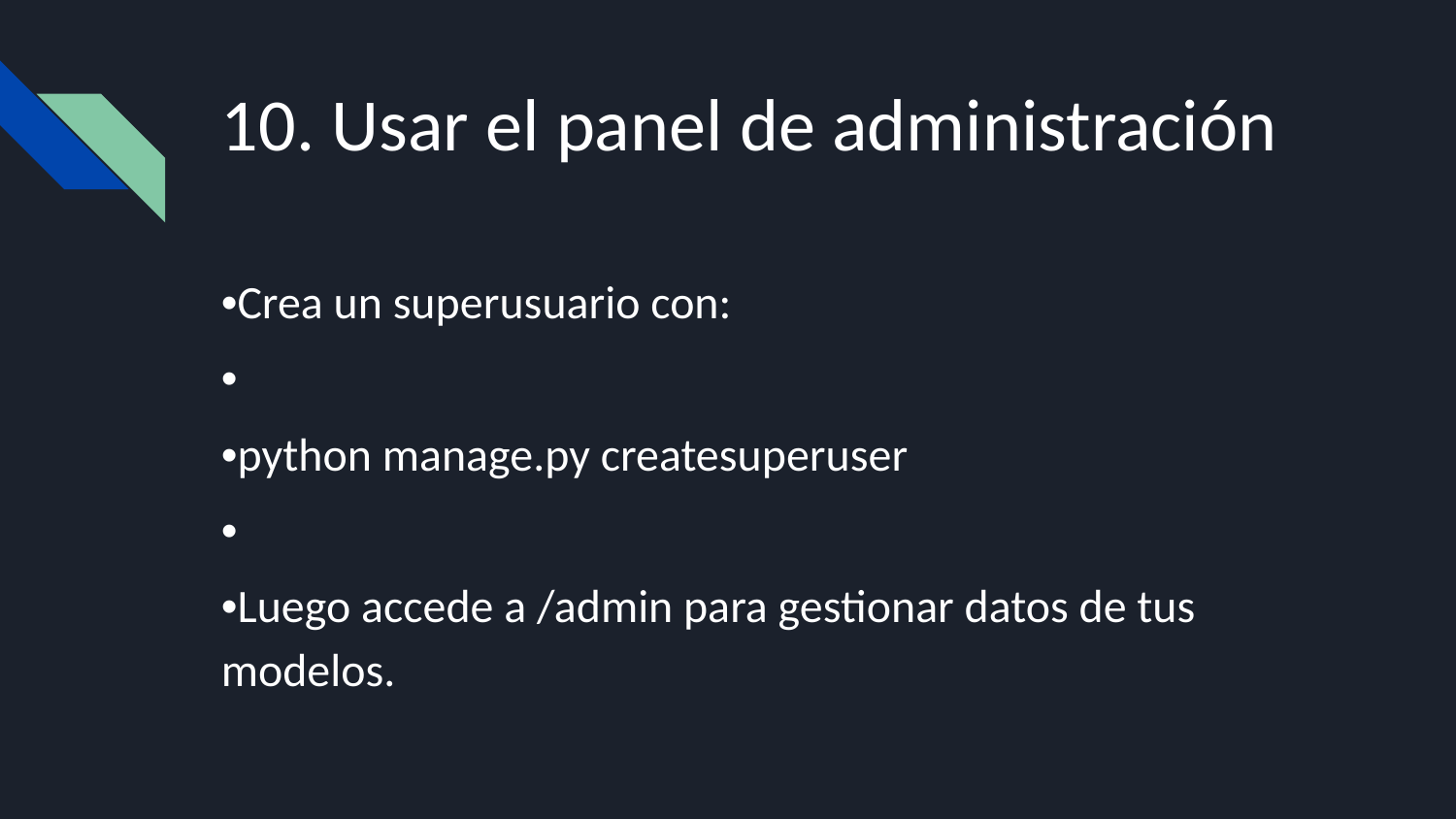

# 10. Usar el panel de administración
•Crea un superusuario con:
•
•python manage.py createsuperuser
•
•Luego accede a /admin para gestionar datos de tus modelos.